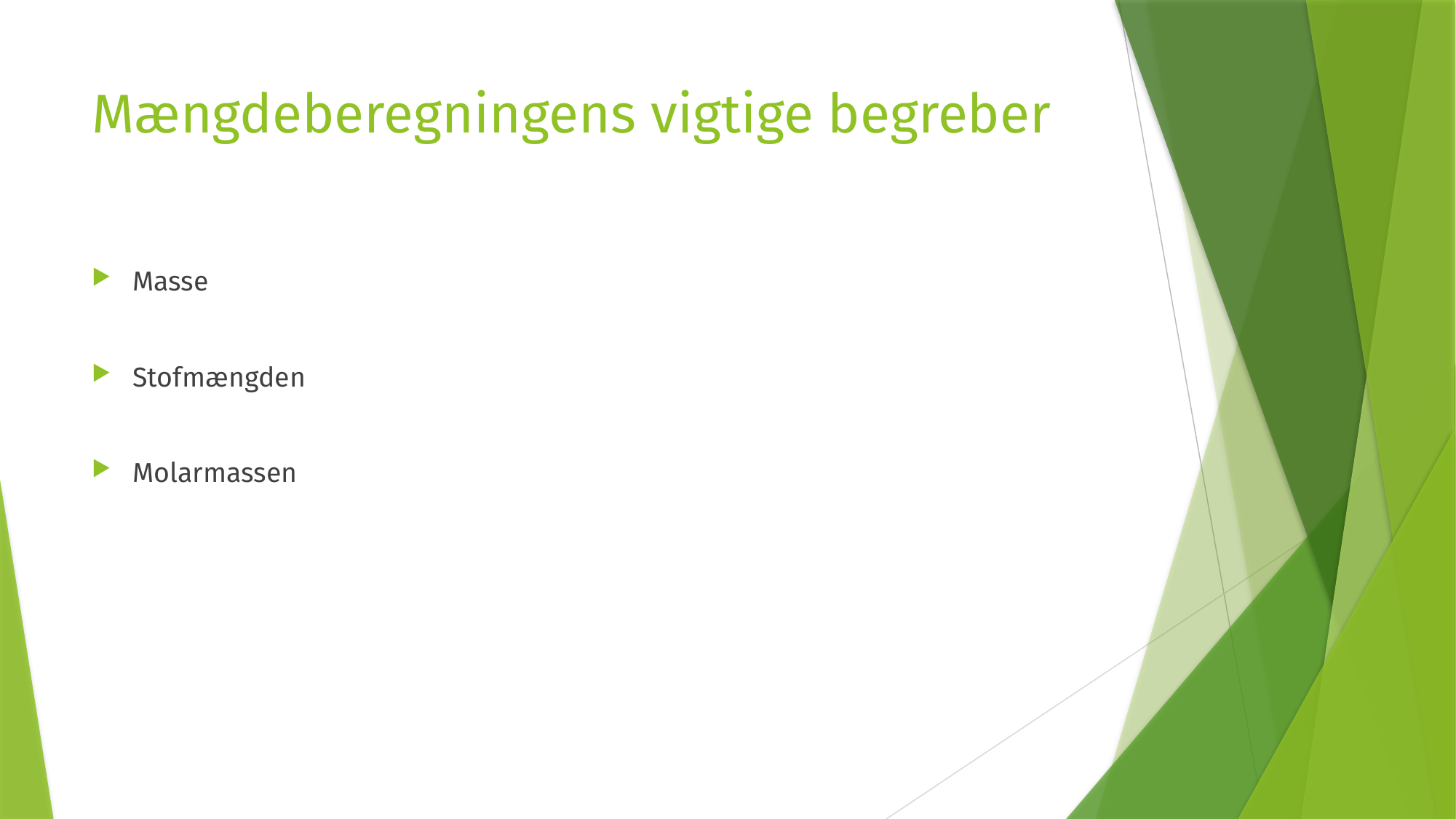

# Mængdeberegningens vigtige begreber
Masse

Stofmængden

Molarmassen